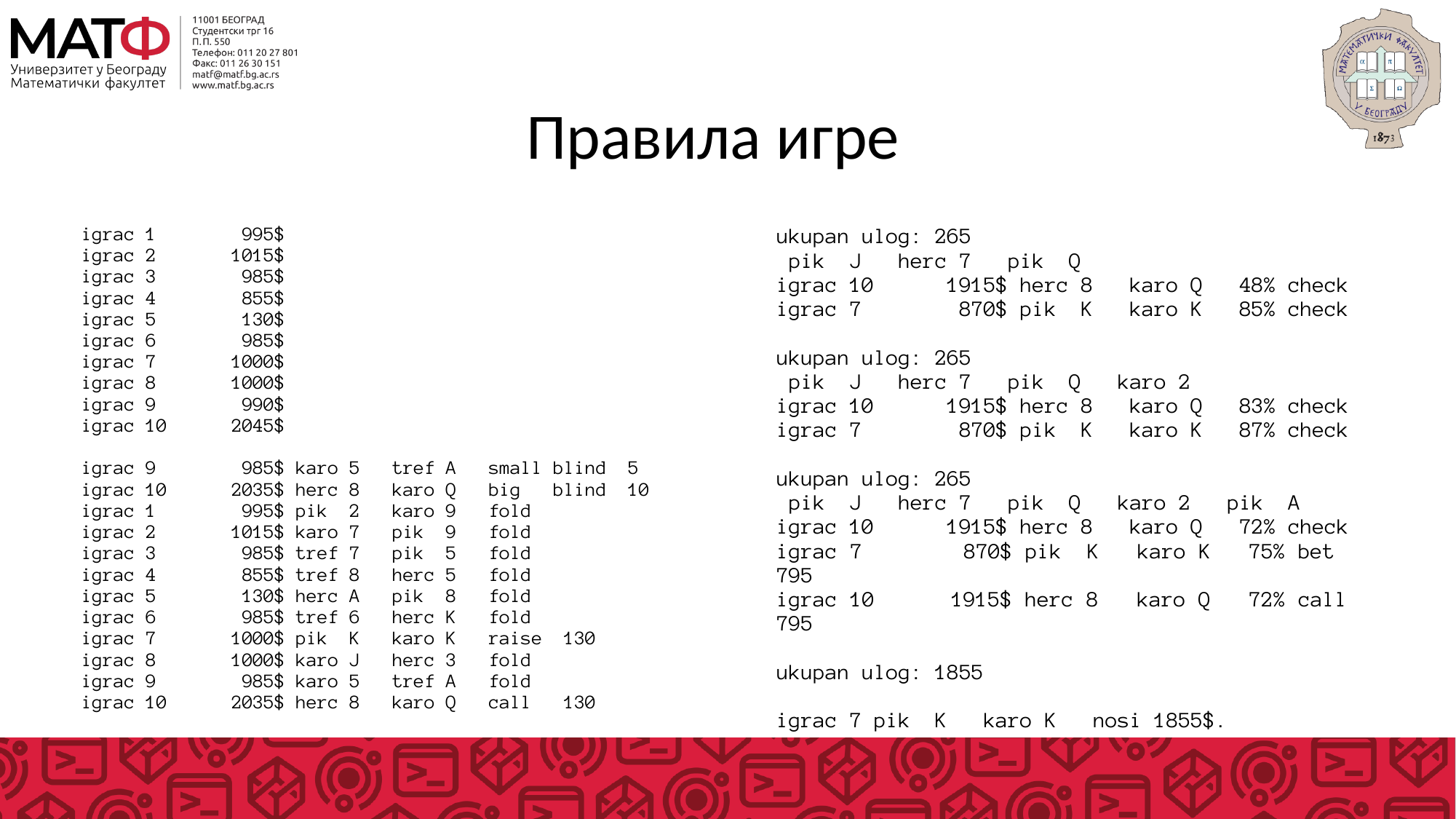

# Правила игре
igrac 1        995$
igrac 2       1015$
igrac 3        985$
igrac 4        855$
igrac 5        130$
igrac 6        985$
igrac 7       1000$
igrac 8       1000$
igrac 9        990$
igrac 10      2045$

igrac 9        985$ karo 5   tref A   small blind  5
igrac 10      2035$ herc 8   karo Q   big   blind  10
igrac 1        995$ pik  2   karo 9   fold
igrac 2       1015$ karo 7   pik  9   fold
igrac 3        985$ tref 7   pik  5   fold
igrac 4        855$ tref 8   herc 5   fold
igrac 5        130$ herc A   pik  8   fold
igrac 6        985$ tref 6   herc K   fold
igrac 7       1000$ pik  K   karo K   raise  130
igrac 8       1000$ karo J   herc 3   fold
igrac 9        985$ karo 5   tref A   fold
igrac 10      2035$ herc 8   karo Q   call   130

ukupan ulog: 265
 pik  J   herc 7   pik  Q
igrac 10      1915$ herc 8   karo Q   48% check
igrac 7        870$ pik  K   karo K   85% check

ukupan ulog: 265
 pik  J   herc 7   pik  Q   karo 2
igrac 10      1915$ herc 8   karo Q   83% check
igrac 7        870$ pik  K   karo K   87% check

ukupan ulog: 265
 pik  J   herc 7   pik  Q   karo 2   pik  A
igrac 10      1915$ herc 8   karo Q   72% check
igrac 7        870$ pik  K   karo K   75% bet    795
igrac 10      1915$ herc 8   karo Q   72% call   795

ukupan ulog: 1855

igrac 7 pik  K   karo K   nosi 1855$.